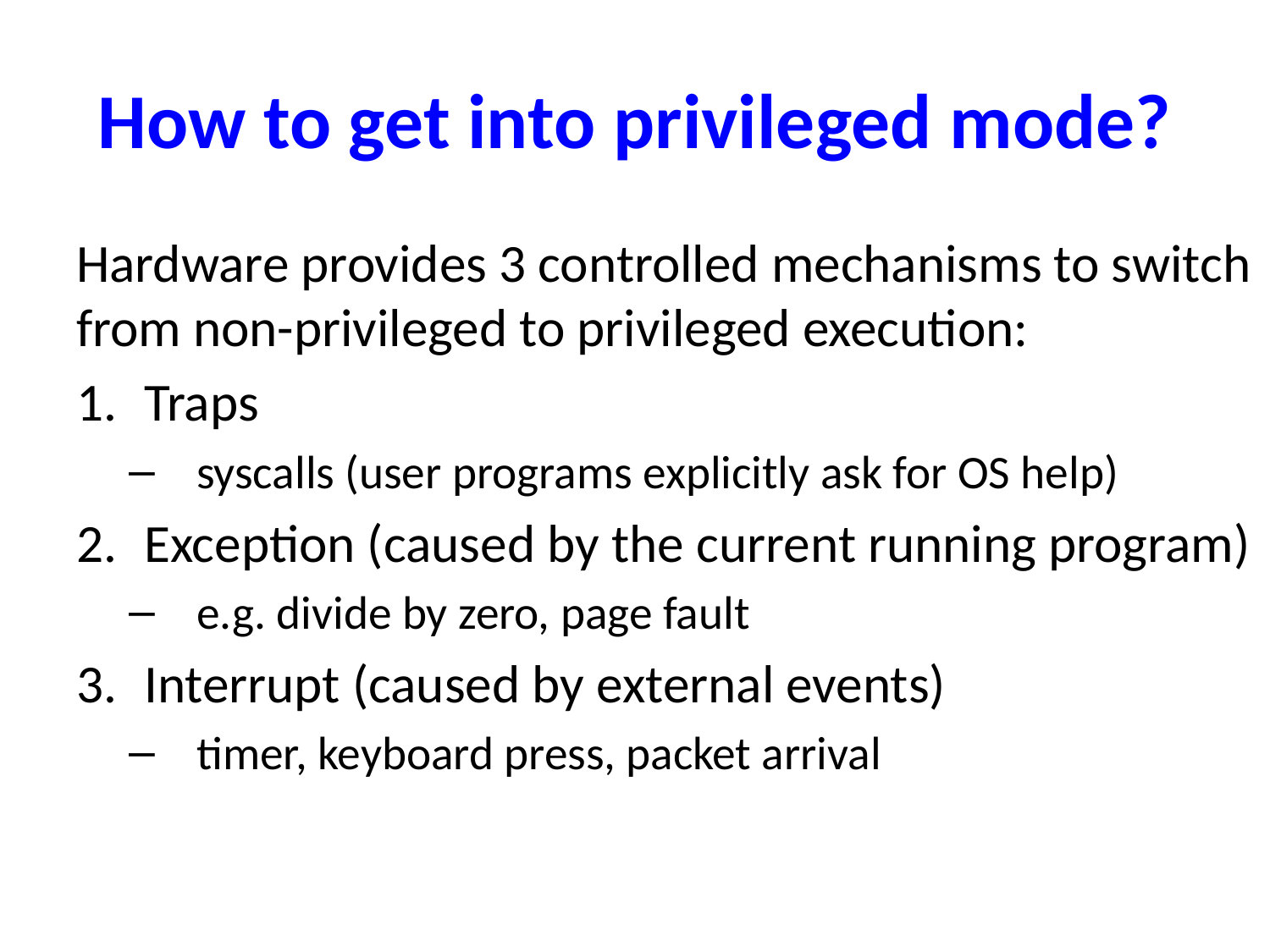

# How to get into privileged mode?
Hardware provides 3 controlled mechanisms to switch from non-privileged to privileged execution:
Traps
syscalls (user programs explicitly ask for OS help)
Exception (caused by the current running program)
e.g. divide by zero, page fault
Interrupt (caused by external events)
timer, keyboard press, packet arrival